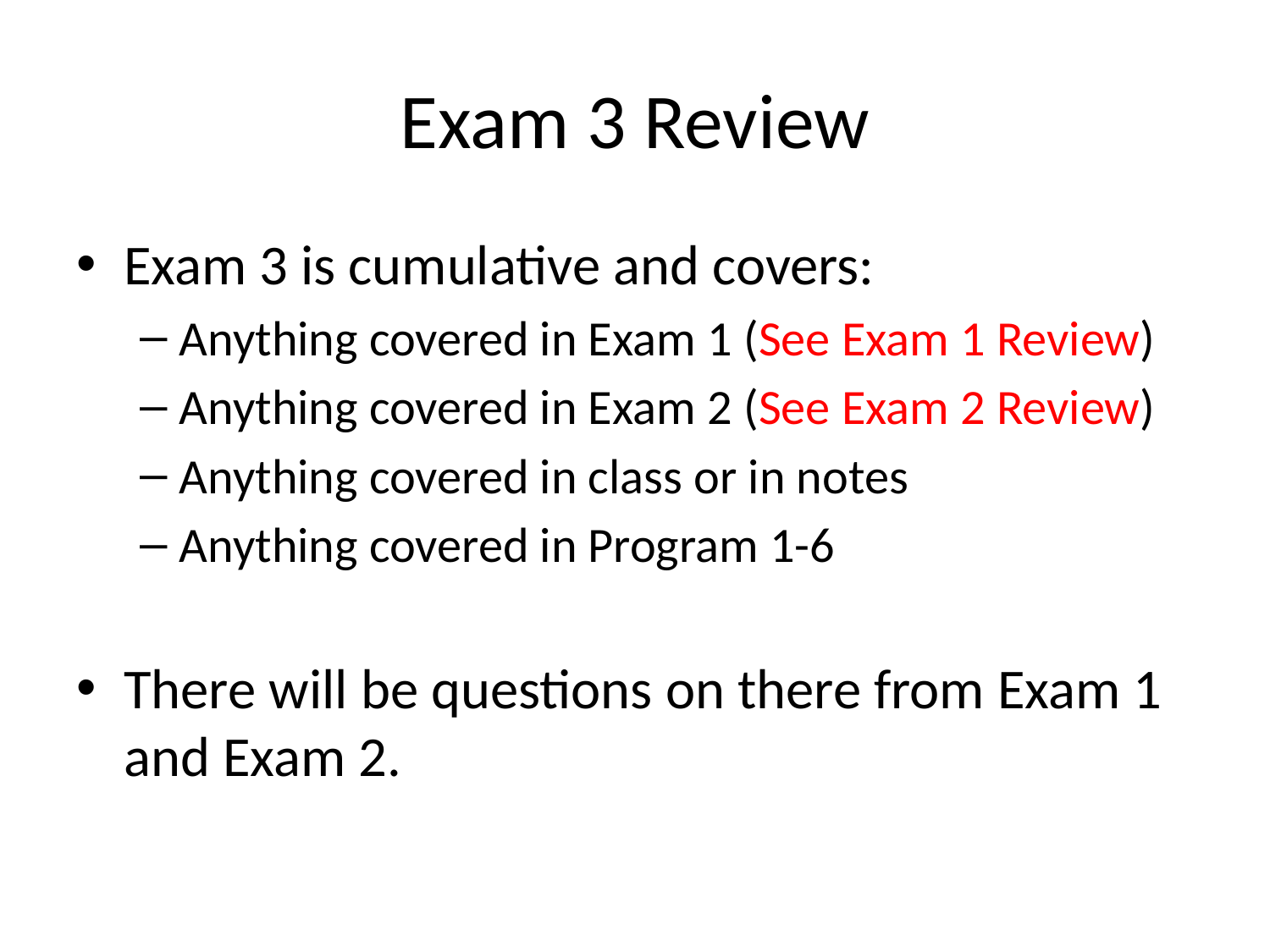

# Exam 3 Review
Exam 3 is cumulative and covers:
Anything covered in Exam 1 (See Exam 1 Review)
Anything covered in Exam 2 (See Exam 2 Review)
Anything covered in class or in notes
Anything covered in Program 1-6

There will be questions on there from Exam 1 and Exam 2.